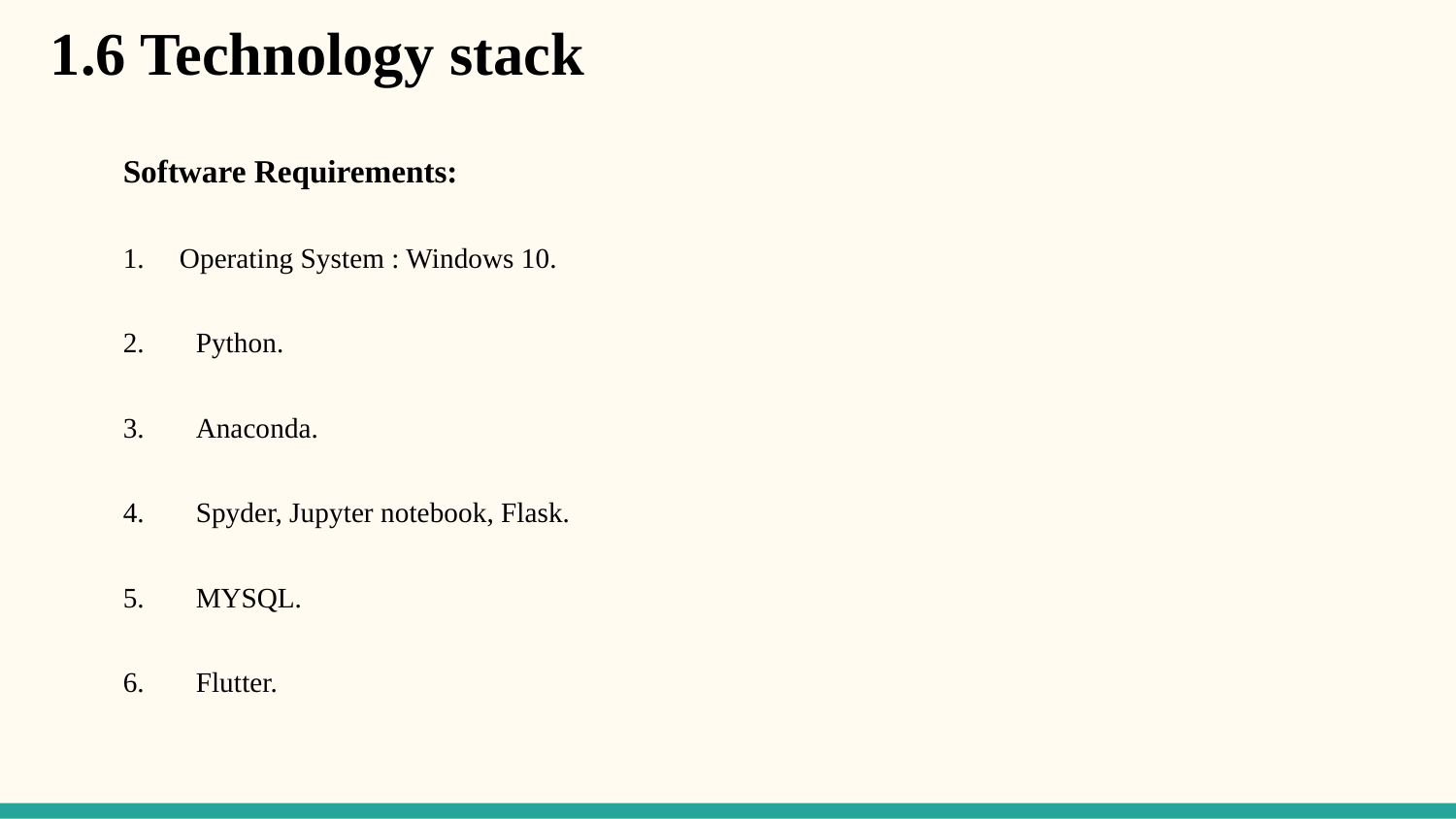

1.6 Technology stack
Software Requirements:
1.     Operating System : Windows 10.
2.	Python.
3.	Anaconda.
4.	Spyder, Jupyter notebook, Flask.
5.	MYSQL.
6.	Flutter.